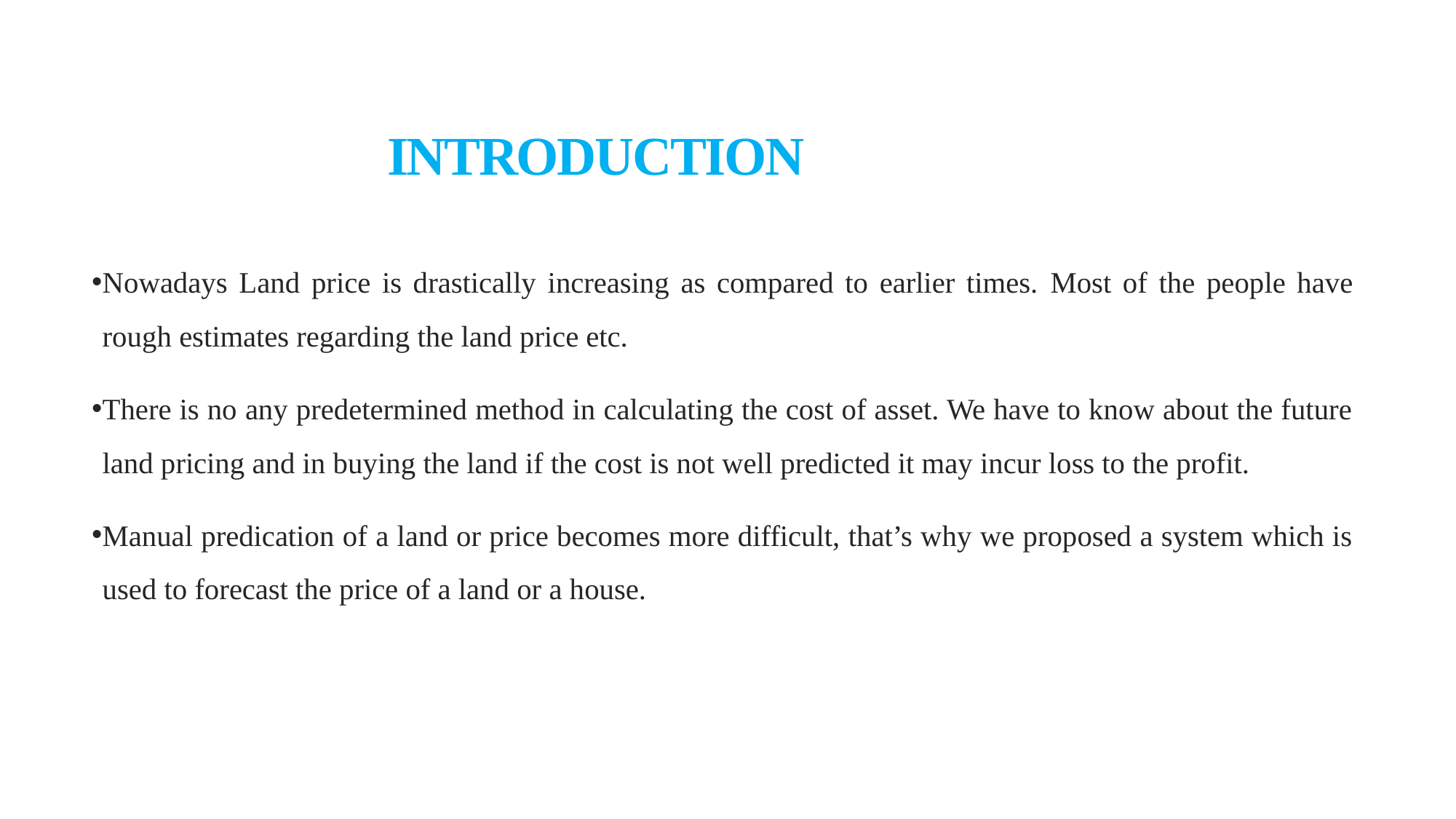

# INTRODUCTION
Nowadays Land price is drastically increasing as compared to earlier times. Most of the people have rough estimates regarding the land price etc.
There is no any predetermined method in calculating the cost of asset. We have to know about the future land pricing and in buying the land if the cost is not well predicted it may incur loss to the profit.
Manual predication of a land or price becomes more difficult, that’s why we proposed a system which is used to forecast the price of a land or a house.